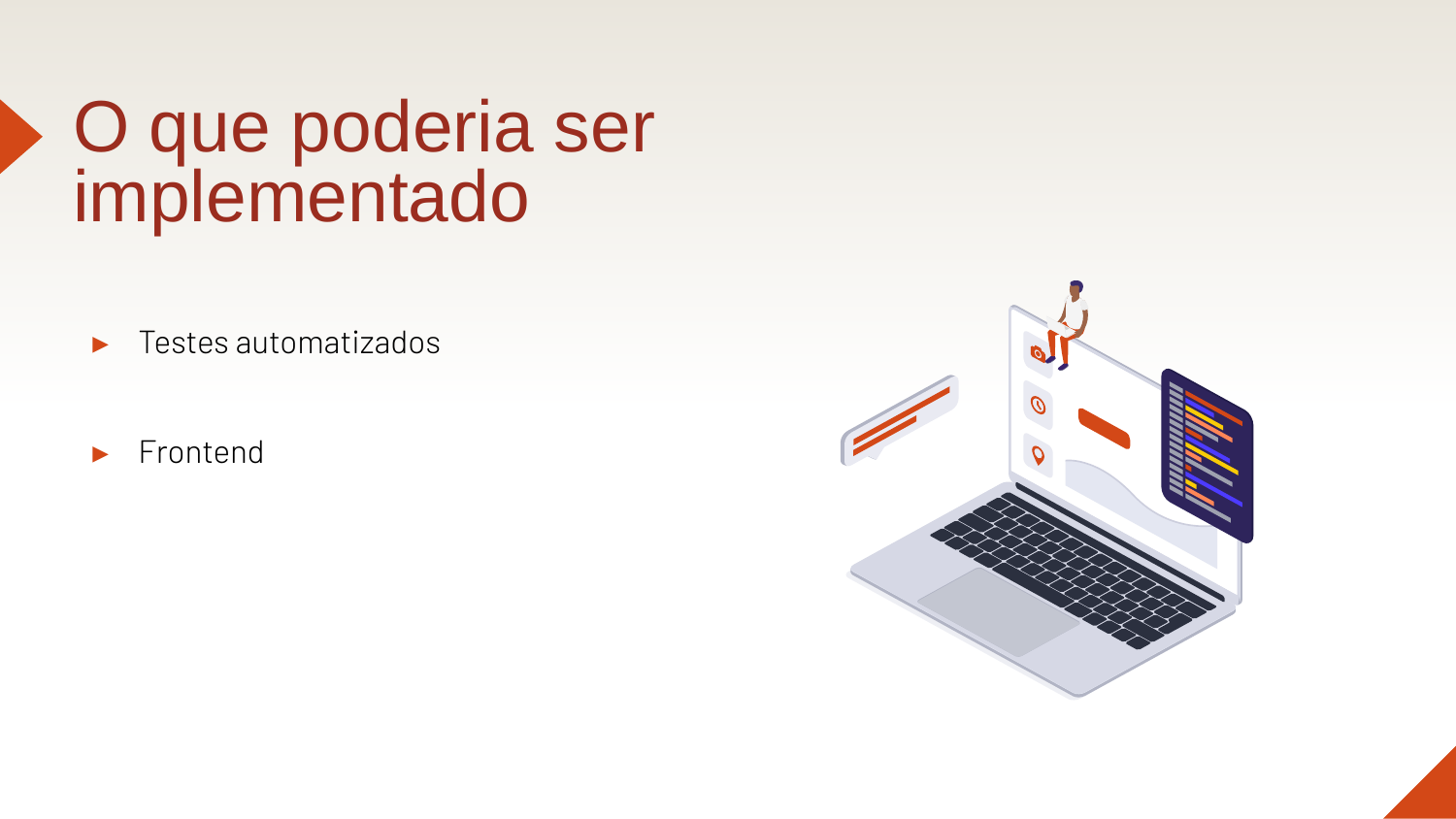

# O que poderia ser implementado

Testes automatizados

Frontend